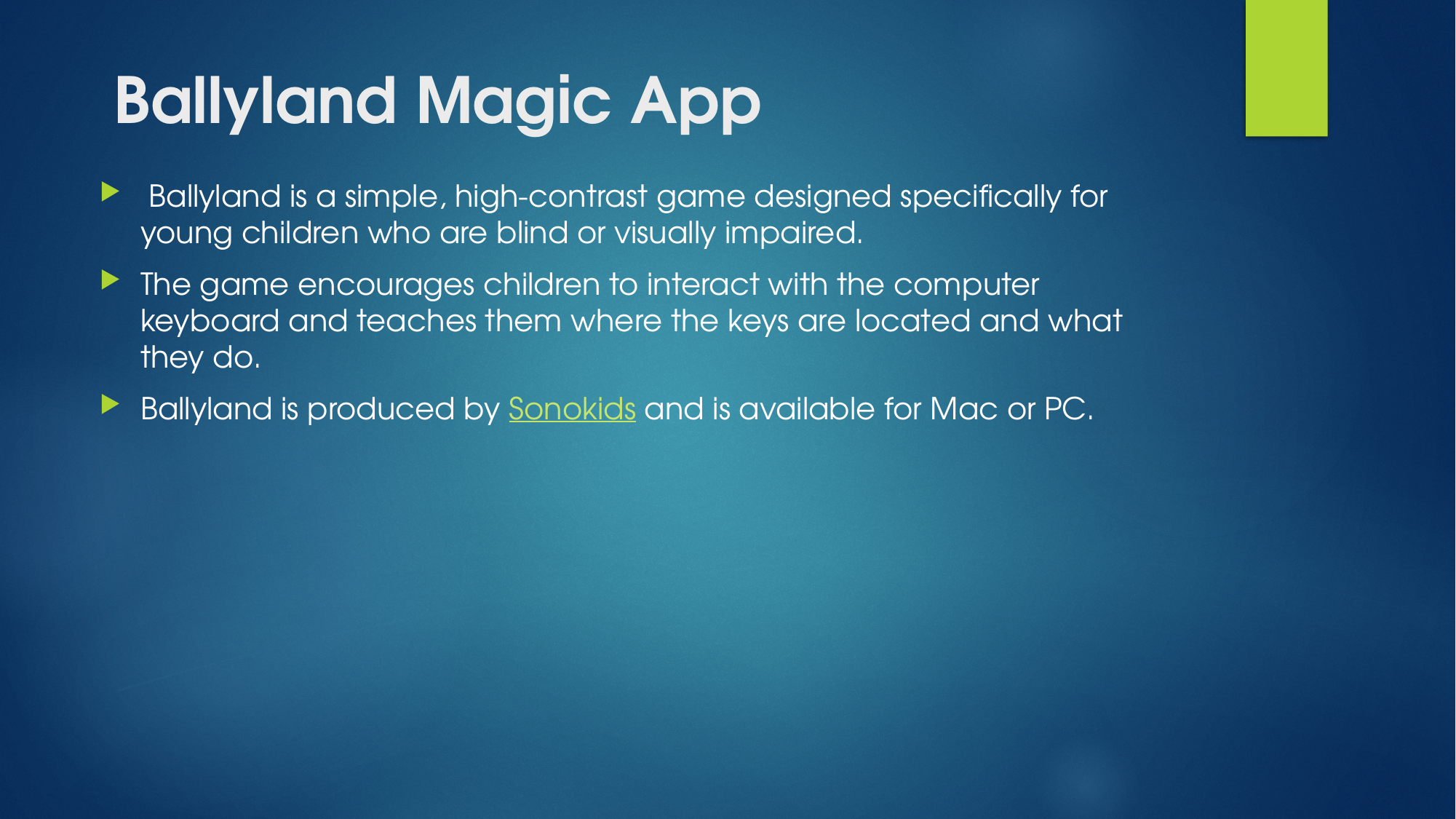

# Ballyland Magic App
 Ballyland is a simple, high-contrast game designed specifically for young children who are blind or visually impaired.
The game encourages children to interact with the computer keyboard and teaches them where the keys are located and what they do.
Ballyland is produced by Sonokids and is available for Mac or PC.